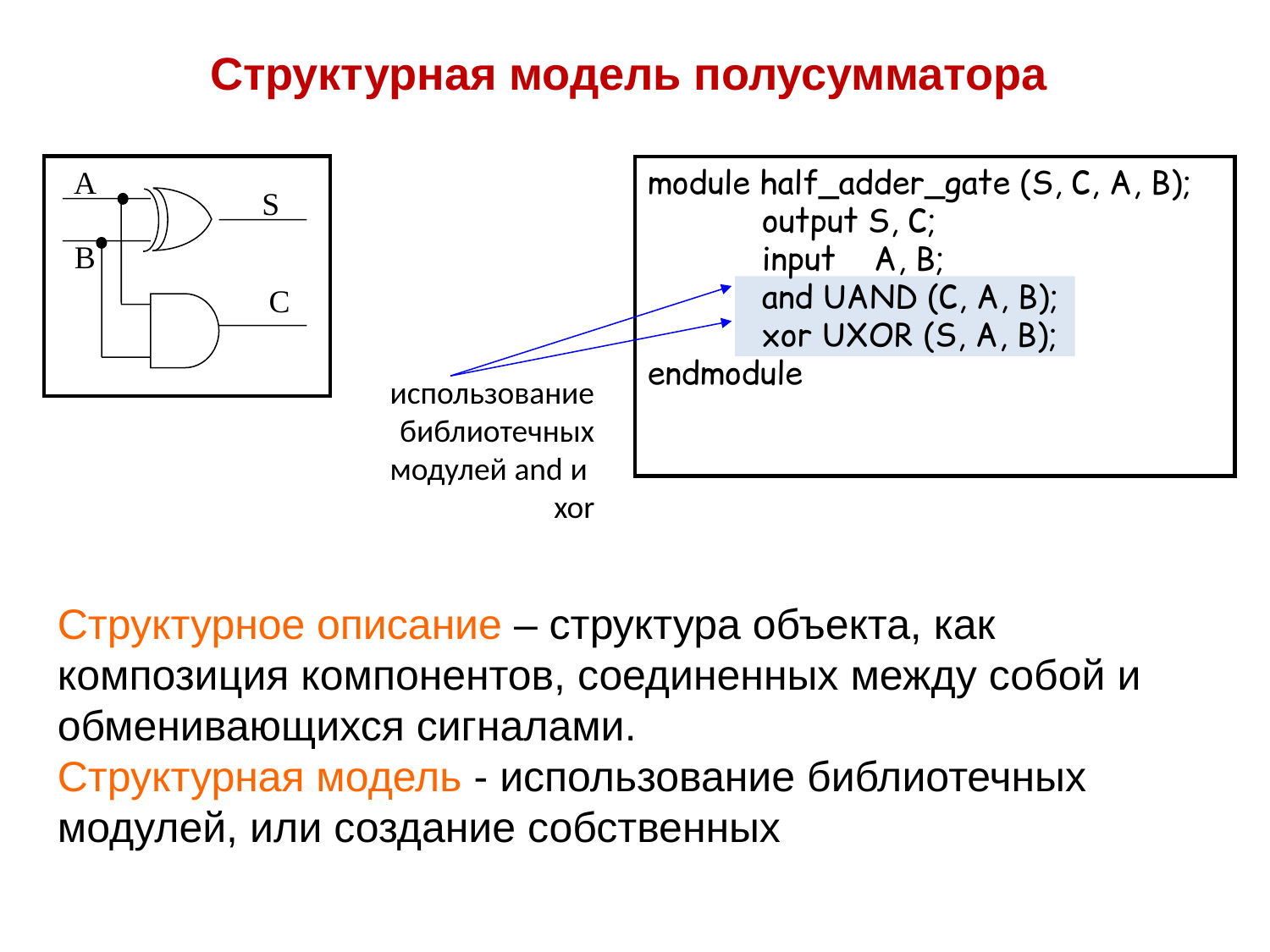

# Структурная модель полусумматора
A
S

B

C

module half_adder_gate (S, C, A, B);
            output S, C;
            input    A, B;
            and UAND (C, A, B);
            xor UXOR (S, A, B);
endmodule

использование
библиотечных
модулей and и  xor
Структурное описание – структура объекта, как композиция компонентов, соединенных между собой и обменивающихся сигналами.
Структурная модель - использование библиотечных модулей, или создание собственных